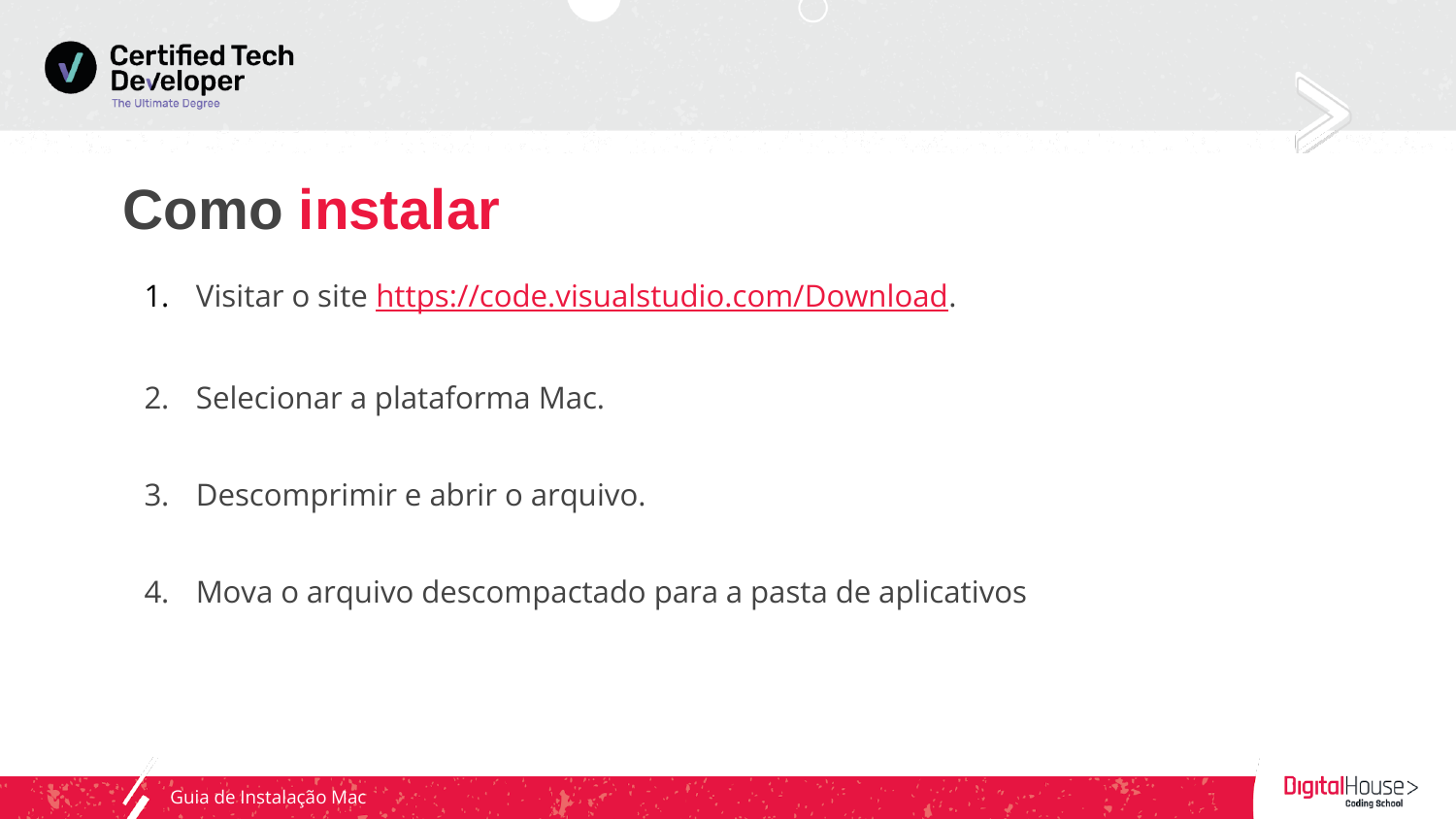

# Como instalar
Visitar o site https://code.visualstudio.com/Download.

Selecionar a plataforma Mac.

Descomprimir e abrir o arquivo.

Mova o arquivo descompactado para a pasta de aplicativos